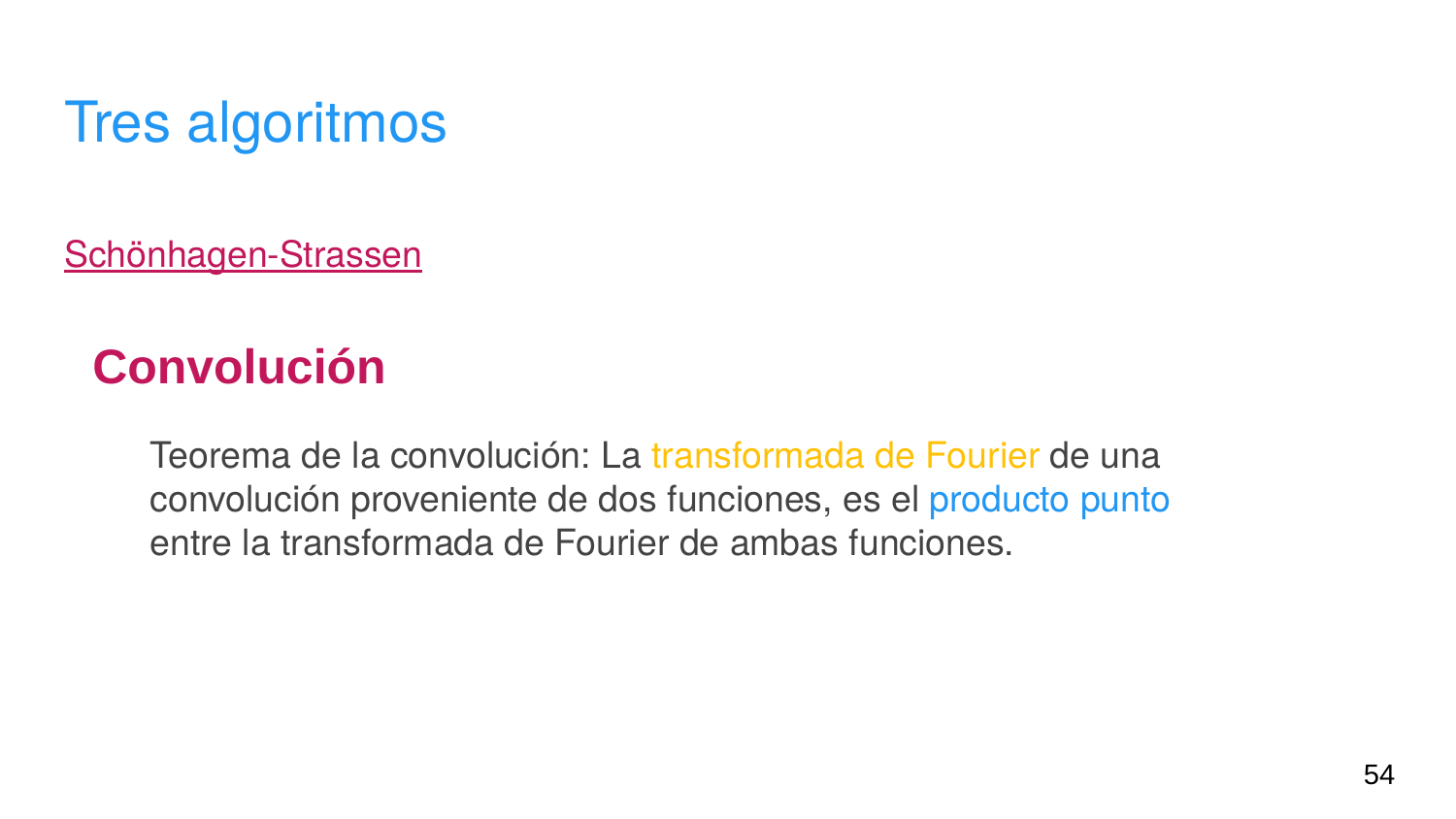

# Tres algoritmos
Schönhagen-Strassen
Convolución
Teorema de la convolución: La transformada de Fourier de una convolución proveniente de dos funciones, es el producto punto entre la transformada de Fourier de ambas funciones.
54